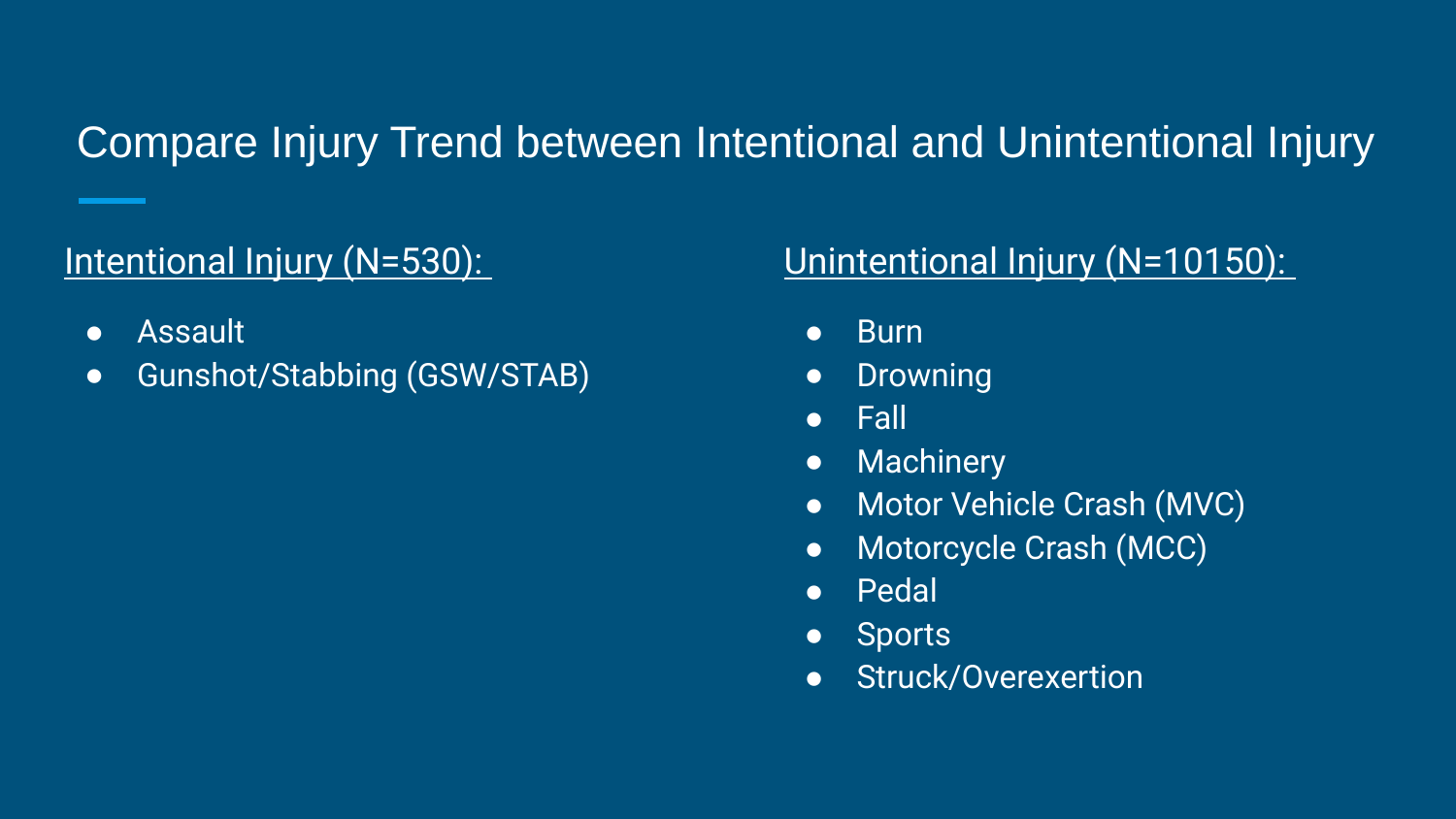

# Compare Injury Trend between Intentional and Unintentional Injury
Intentional Injury (N=530):
Assault
Gunshot/Stabbing (GSW/STAB)
Unintentional Injury (N=10150):
Burn
Drowning
Fall
Machinery
Motor Vehicle Crash (MVC)
Motorcycle Crash (MCC)
Pedal
Sports
Struck/Overexertion